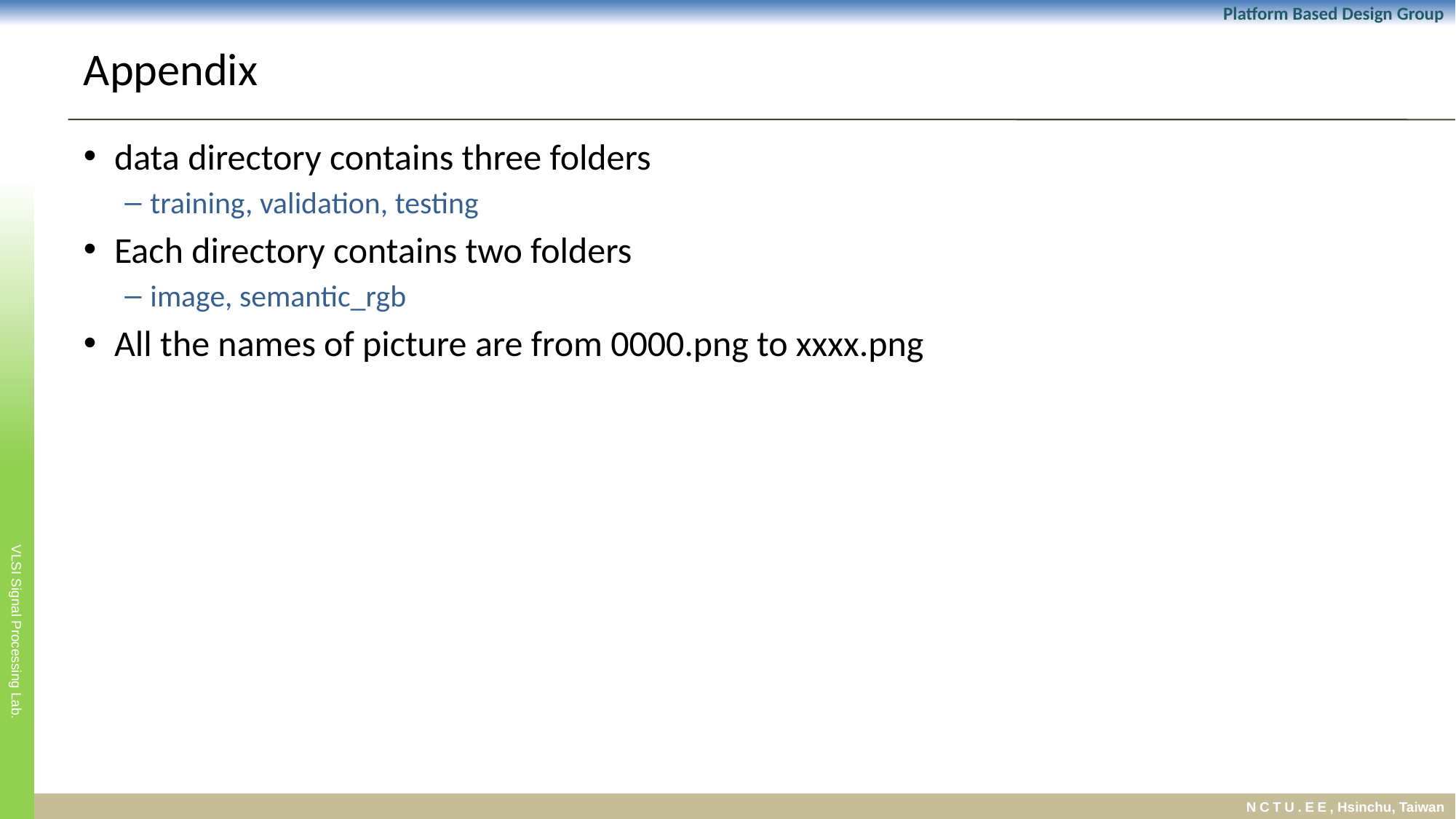

# Appendix
data directory contains three folders
training, validation, testing
Each directory contains two folders
image, semantic_rgb
All the names of picture are from 0000.png to xxxx.png